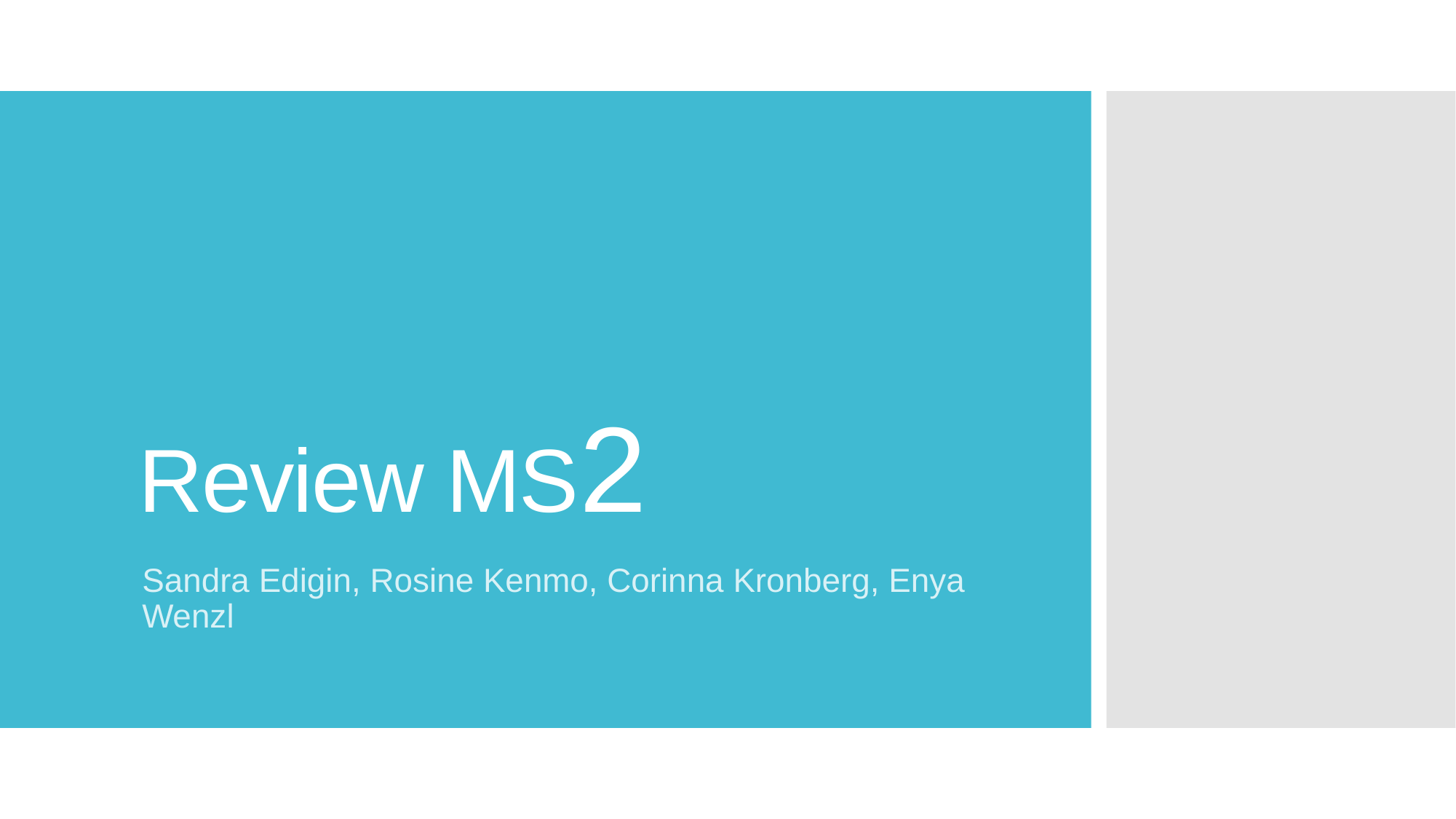

# Review MS2
Sandra Edigin, Rosine Kenmo, Corinna Kronberg, Enya Wenzl